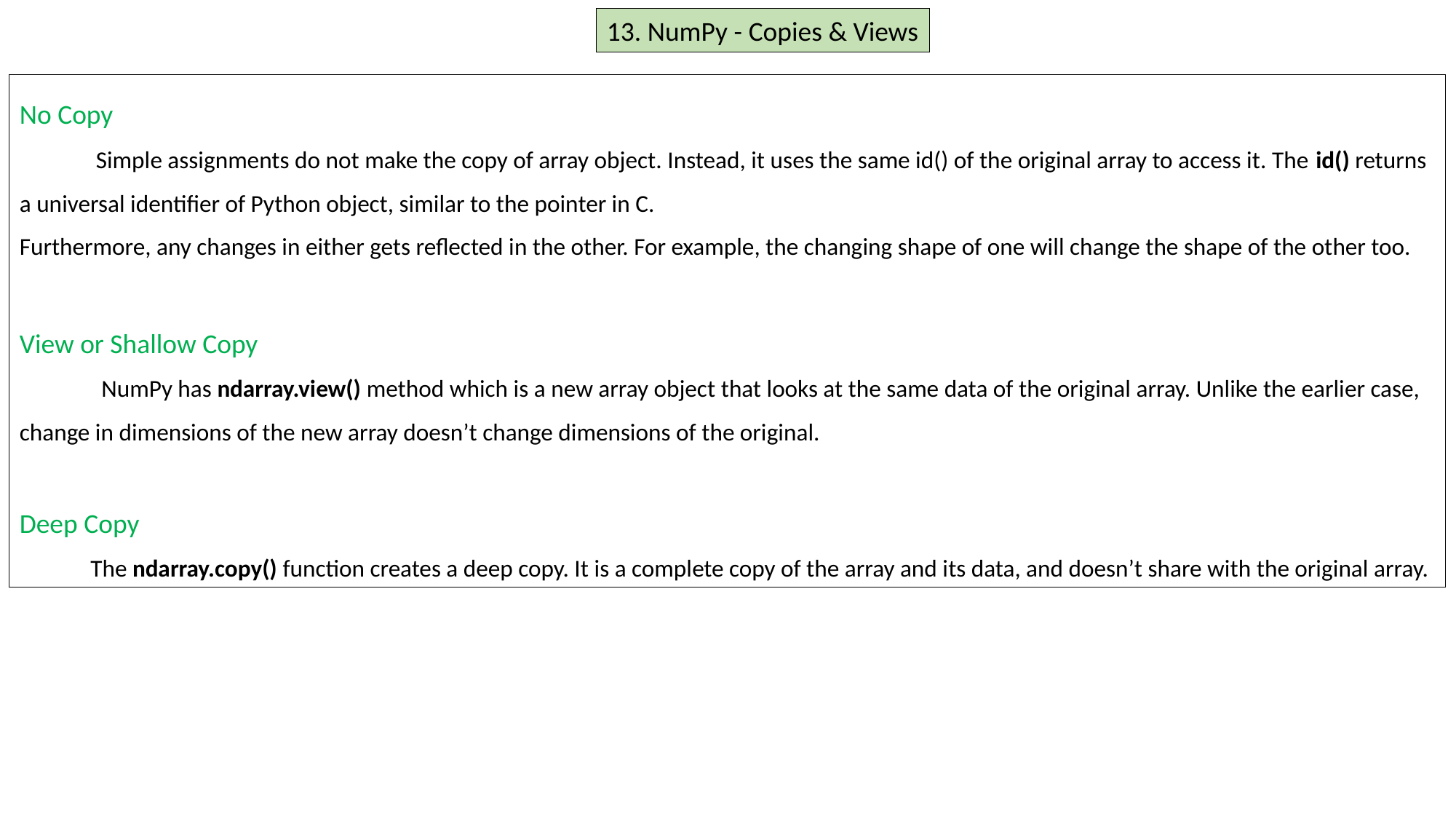

13. NumPy - Copies & Views
No Copy
              Simple assignments do not make the copy of array object. Instead, it uses the same id() of the original array to access it. The id() returns a universal identifier of Python object, similar to the pointer in C.
Furthermore, any changes in either gets reflected in the other. For example, the changing shape of one will change the shape of the other too.

View or Shallow Copy
               NumPy has ndarray.view() method which is a new array object that looks at the same data of the original array. Unlike the earlier case, change in dimensions of the new array doesn’t change dimensions of the original.

Deep Copy
             The ndarray.copy() function creates a deep copy. It is a complete copy of the array and its data, and doesn’t share with the original array.